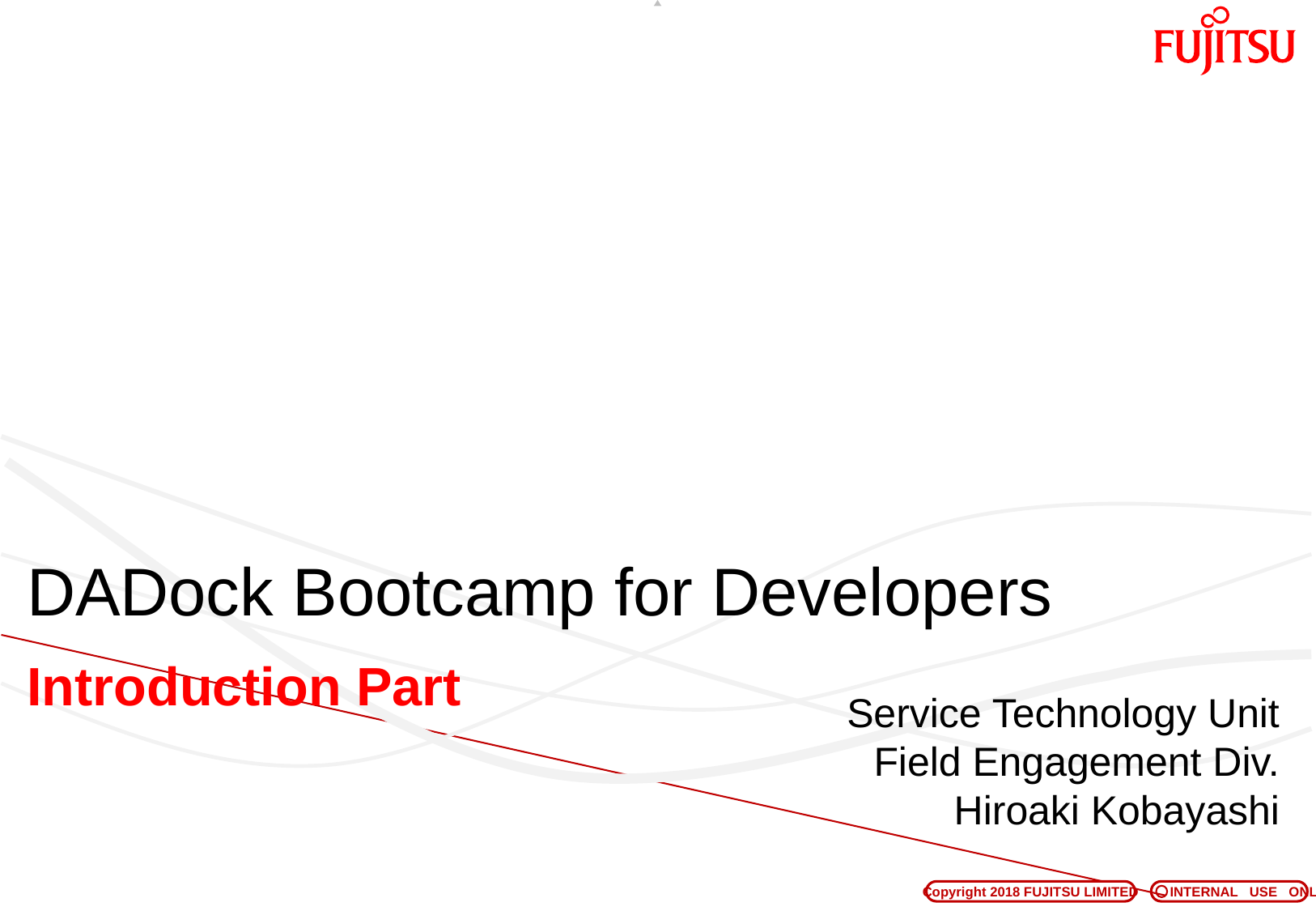

# DADock Bootcamp for Developers
Introduction Part
Service Technology Unit
Field Engagement Div.
Hiroaki Kobayashi